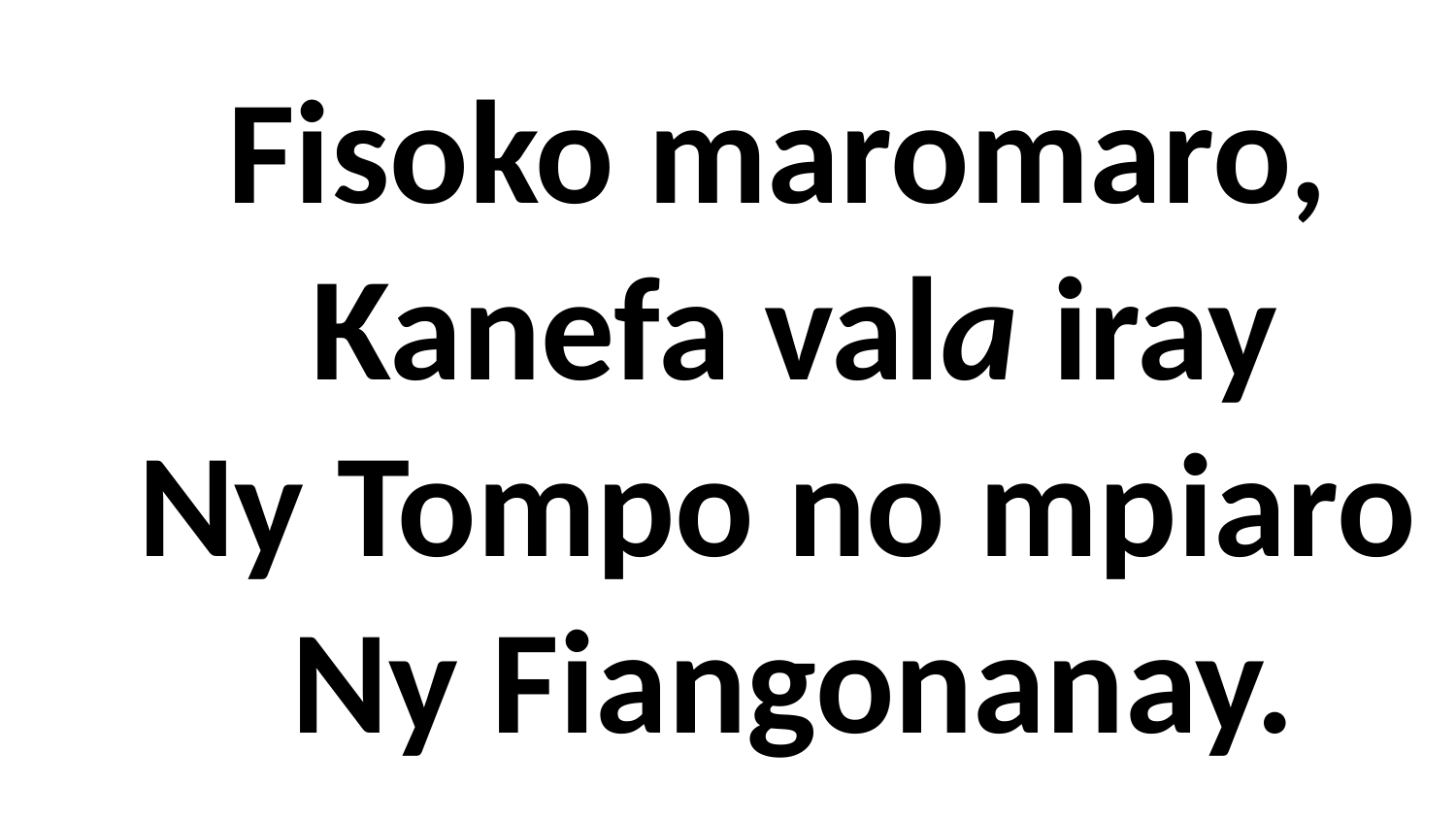

# Fisoko maromaro, Kanefa vala iray Ny Tompo no mpiaro Ny Fiangonanay.